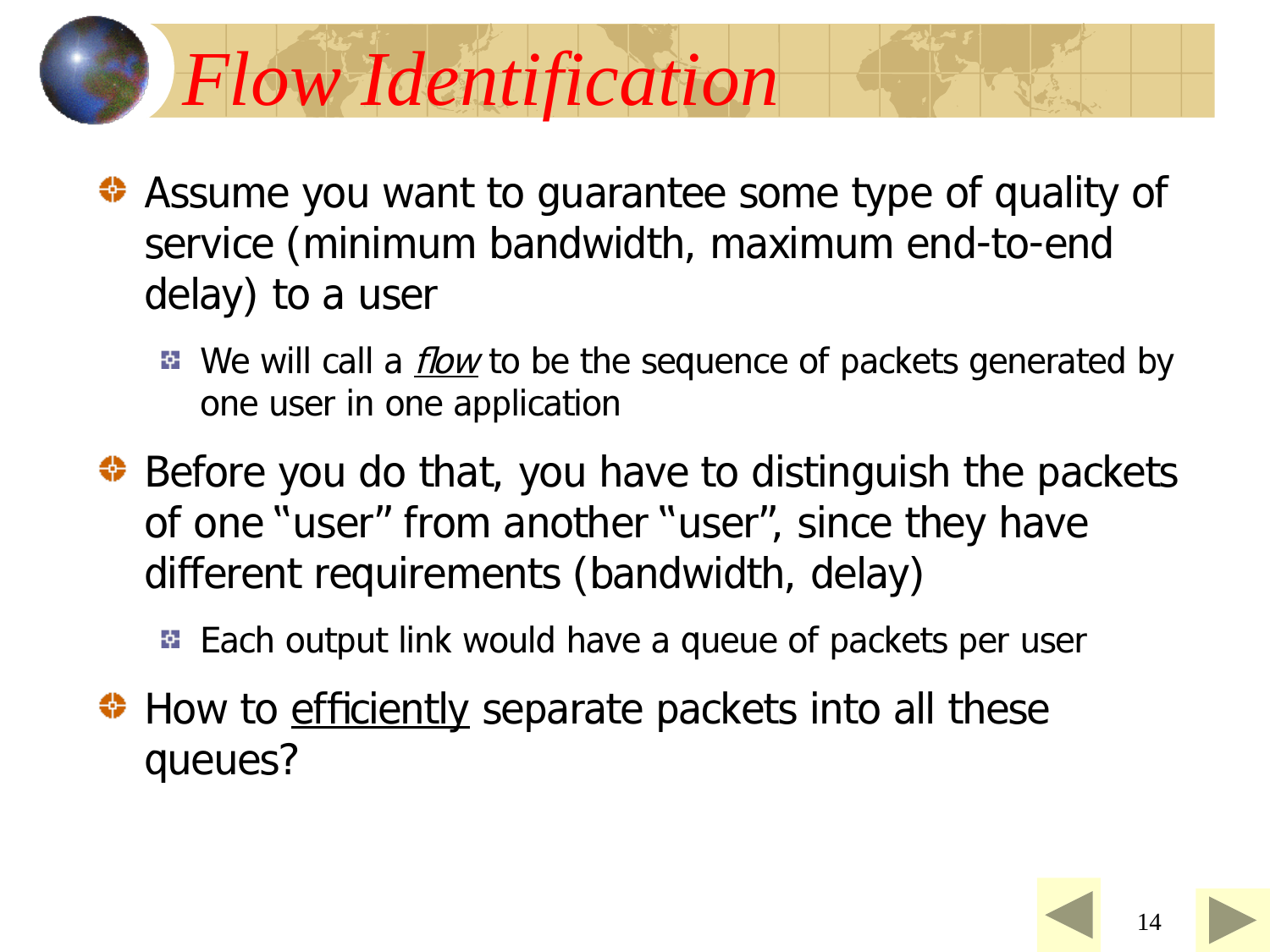

# Flow Identification
Assume you want to guarantee some type of quality of service (minimum bandwidth, maximum end-to-end delay) to a user
We will call a flow to be the sequence of packets generated by one user in one application
Before you do that, you have to distinguish the packets of one “user” from another “user”, since they have different requirements (bandwidth, delay)
Each output link would have a queue of packets per user
How to efficiently separate packets into all these queues?
14